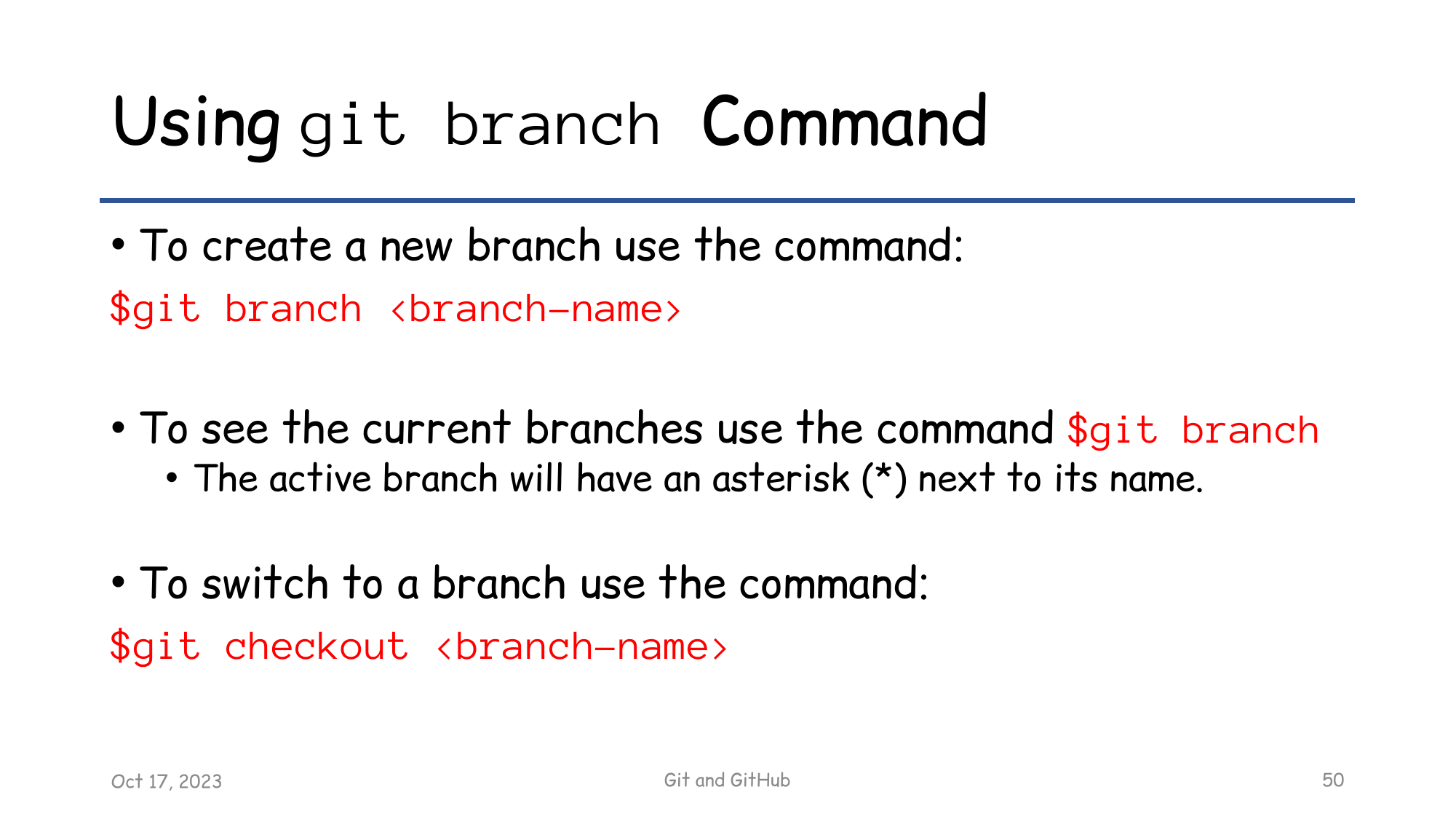

# Using git branch Command
To create a new branch use the command:
$git branch <branch-name>

To see the current branches use the command $git branch
The active branch will have an asterisk (*) next to its name.

To switch to a branch use the command:
$git checkout <branch-name>
Oct 17, 2023
Git and GitHub
50